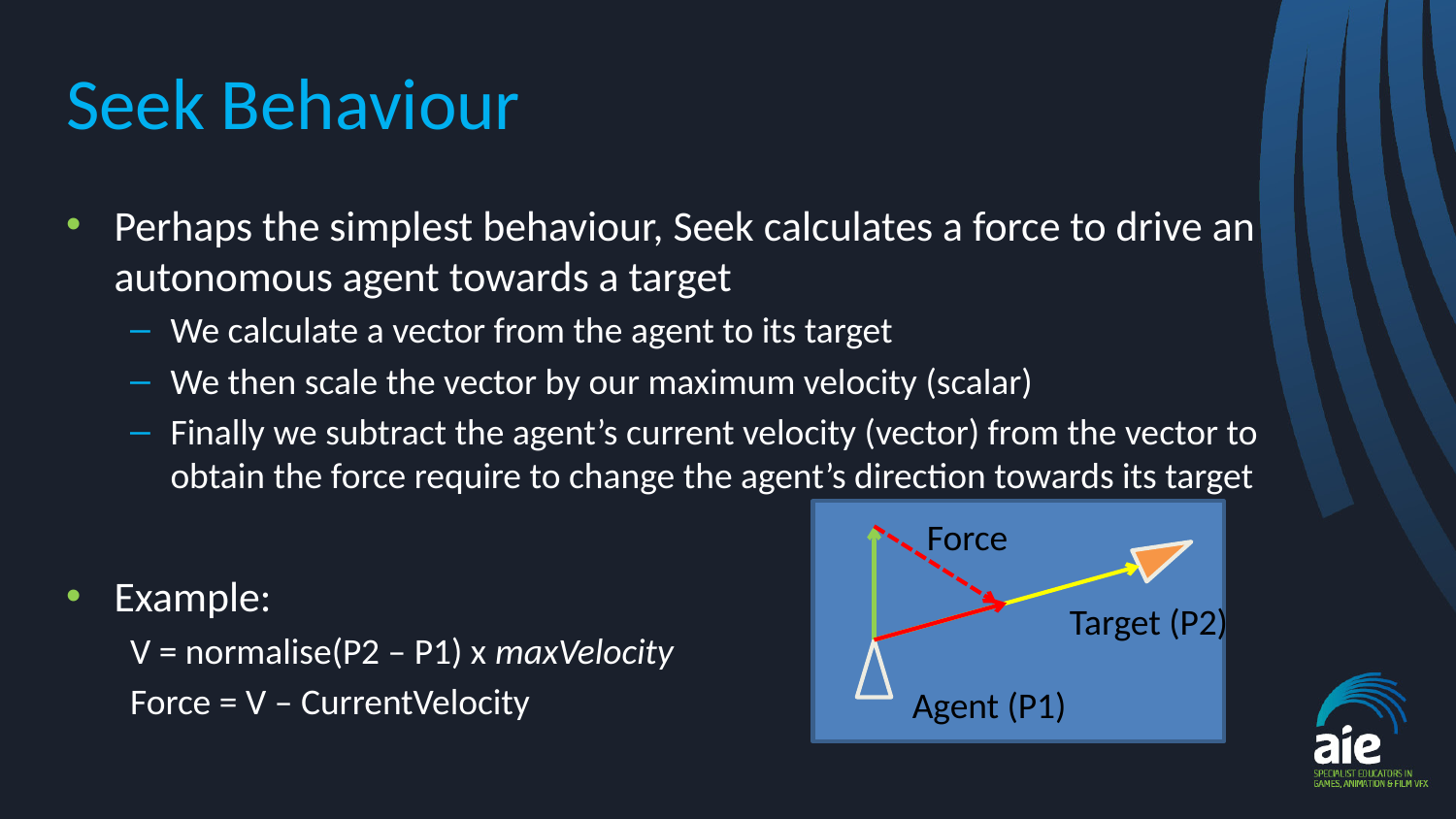

# Seek Behaviour
Perhaps the simplest behaviour, Seek calculates a force to drive an autonomous agent towards a target
We calculate a vector from the agent to its target
We then scale the vector by our maximum velocity (scalar)
Finally we subtract the agent’s current velocity (vector) from the vector to obtain the force require to change the agent’s direction towards its target

Example:
V = normalise(P2 – P1) x maxVelocity
Force = V – CurrentVelocity

Force
Target (P2)
Agent (P1)